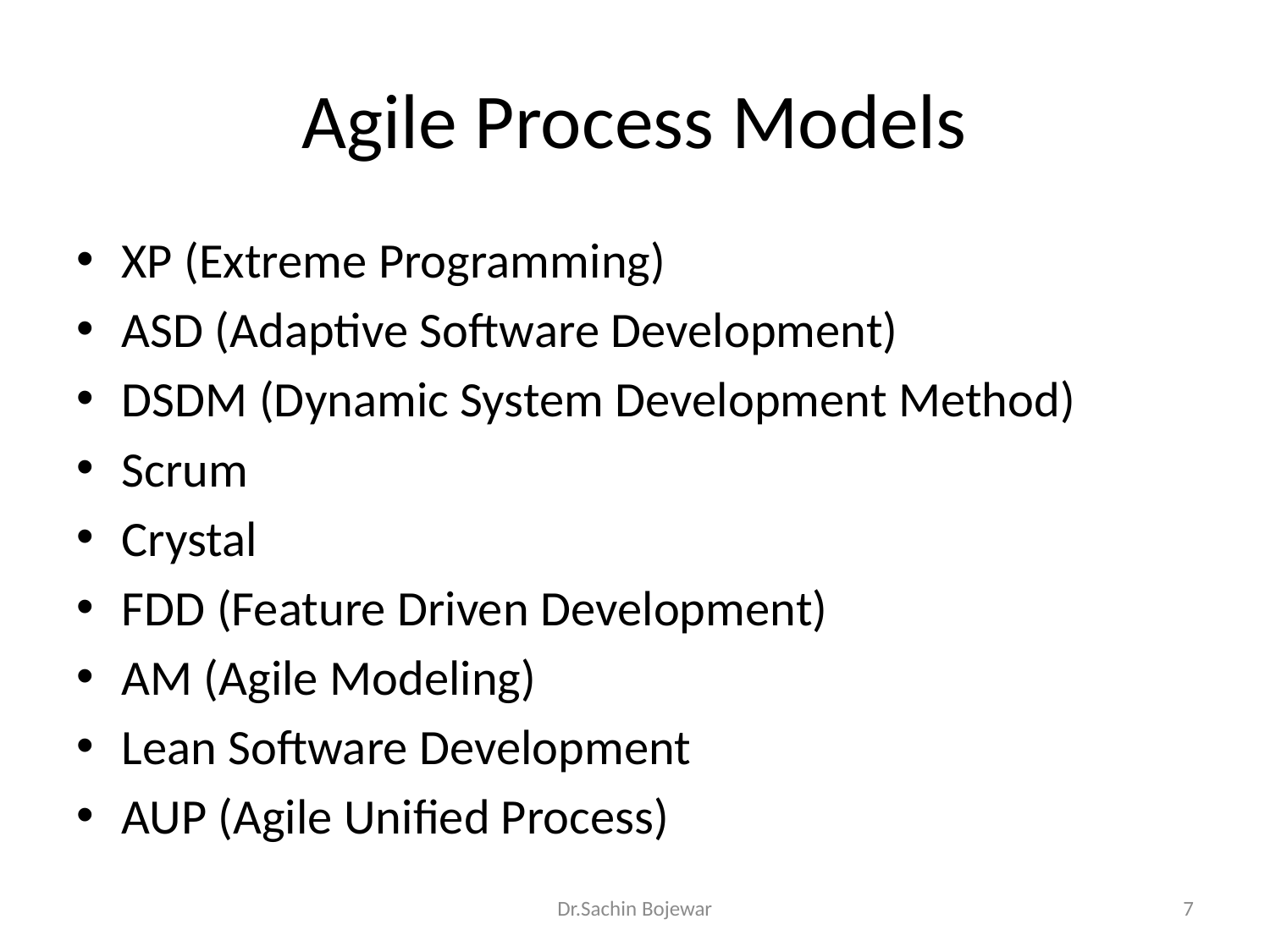

# Agile Process Models
XP (Extreme Programming)
ASD (Adaptive Software Development)
DSDM (Dynamic System Development Method)
Scrum
Crystal
FDD (Feature Driven Development)
AM (Agile Modeling)
Lean Software Development
AUP (Agile Unified Process)
Dr.Sachin Bojewar
7